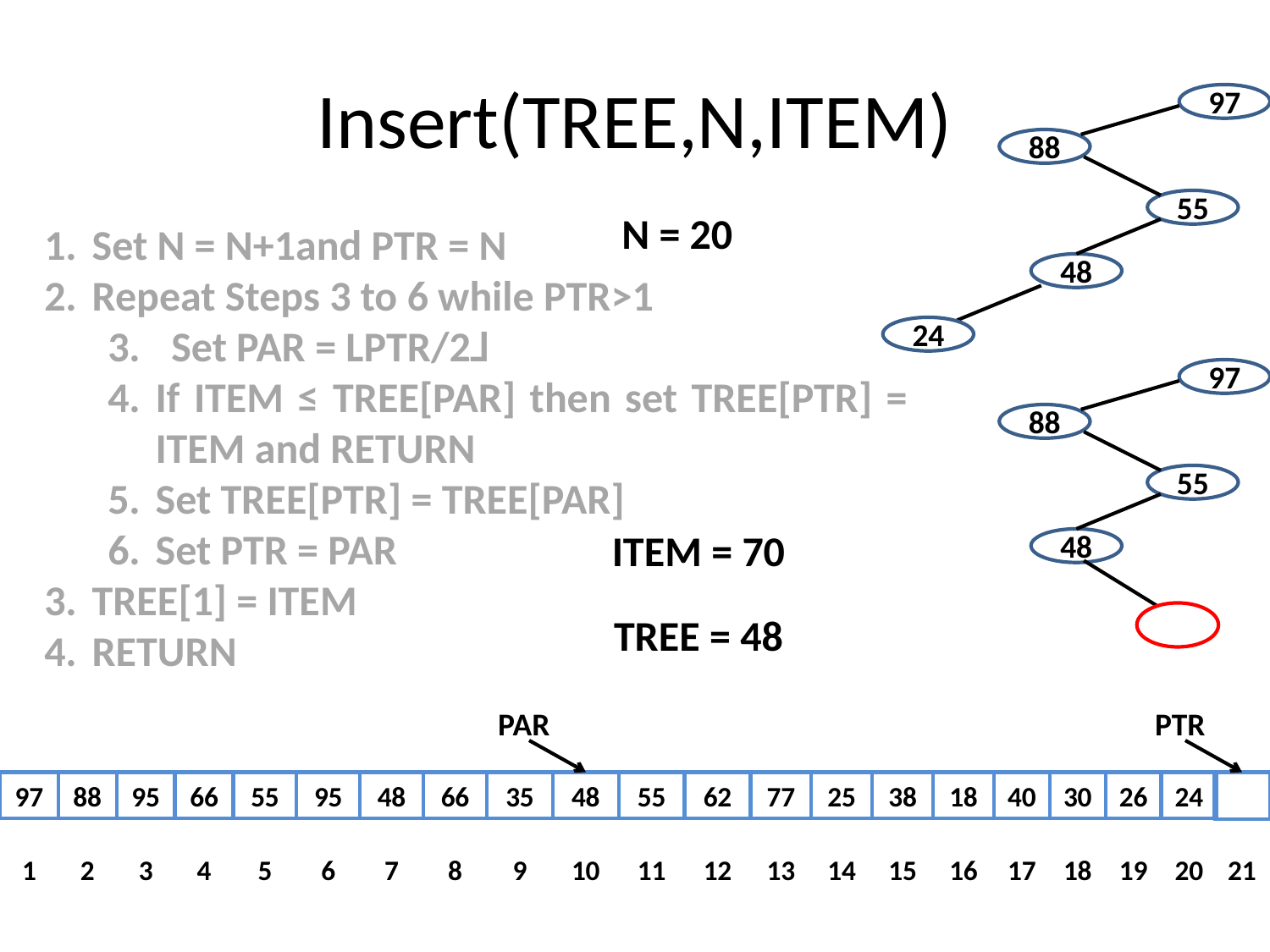

# Insert(TREE,N,ITEM)
97
88
55
48
24
N = 20
Set N = N+1and PTR = N
Repeat Steps 3 to 6 while PTR>1
Set PAR = LPTR/2˩
If ITEM ≤ TREE[PAR] then set TREE[PTR] = ITEM and RETURN
Set TREE[PTR] = TREE[PAR]
Set PTR = PAR
TREE[1] = ITEM
RETURN
97
88
55
48

ITEM = 70
TREE = 48
PAR
PTR
97
88
95
66
55
95
48
66
35
48
55
62
77
25
38
18
40
30
26
24

1
2
3
4
5
6
7
8
9
10
11
12
13
14
15
16
17
18
19
20
21